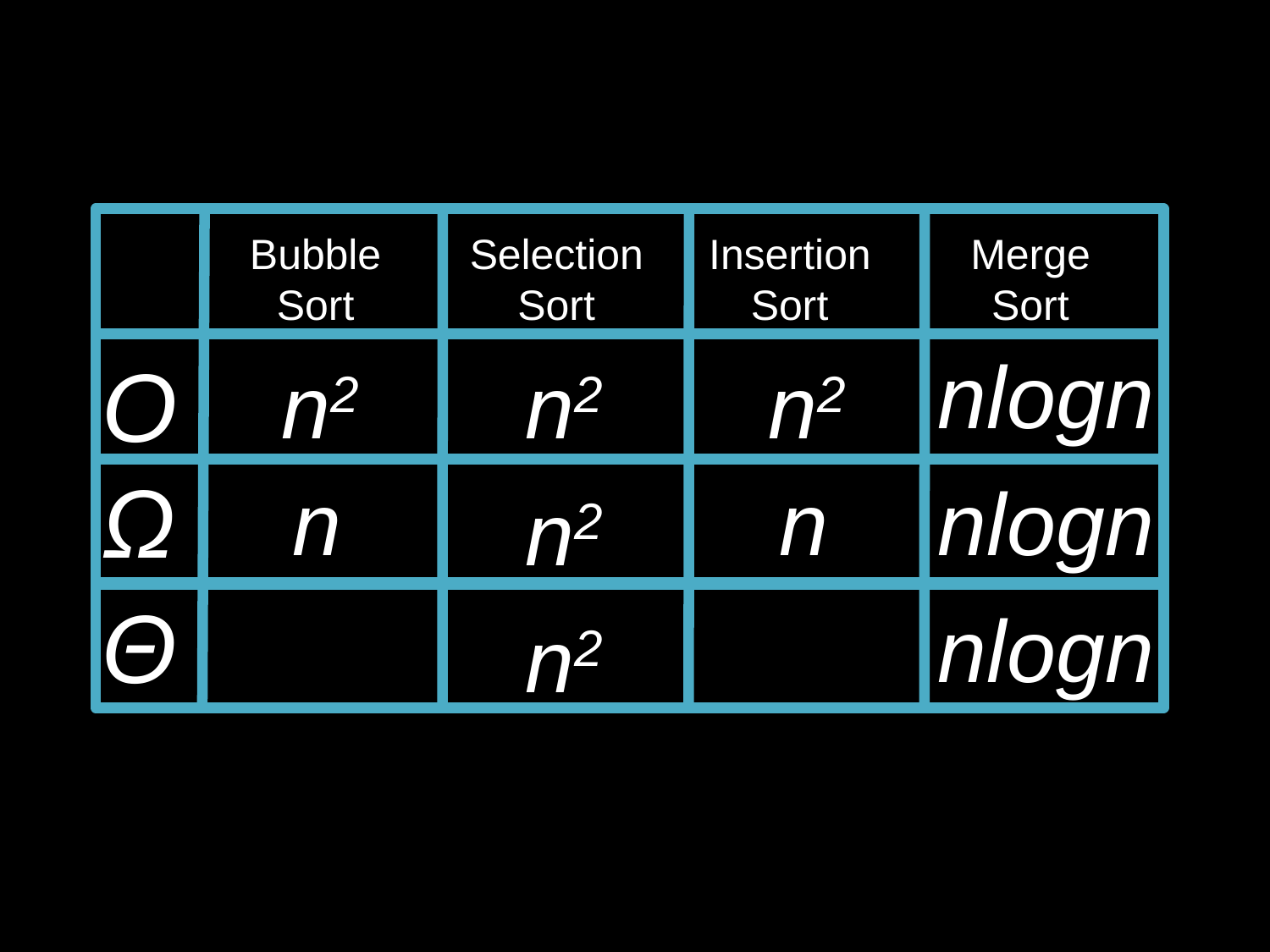

Selection Sort
Insertion Sort
Merge Sort
Bubble Sort

nlogn
n2
n2
n2
O

Ω
n
n
nlogn
n2

Θ
nlogn
n2